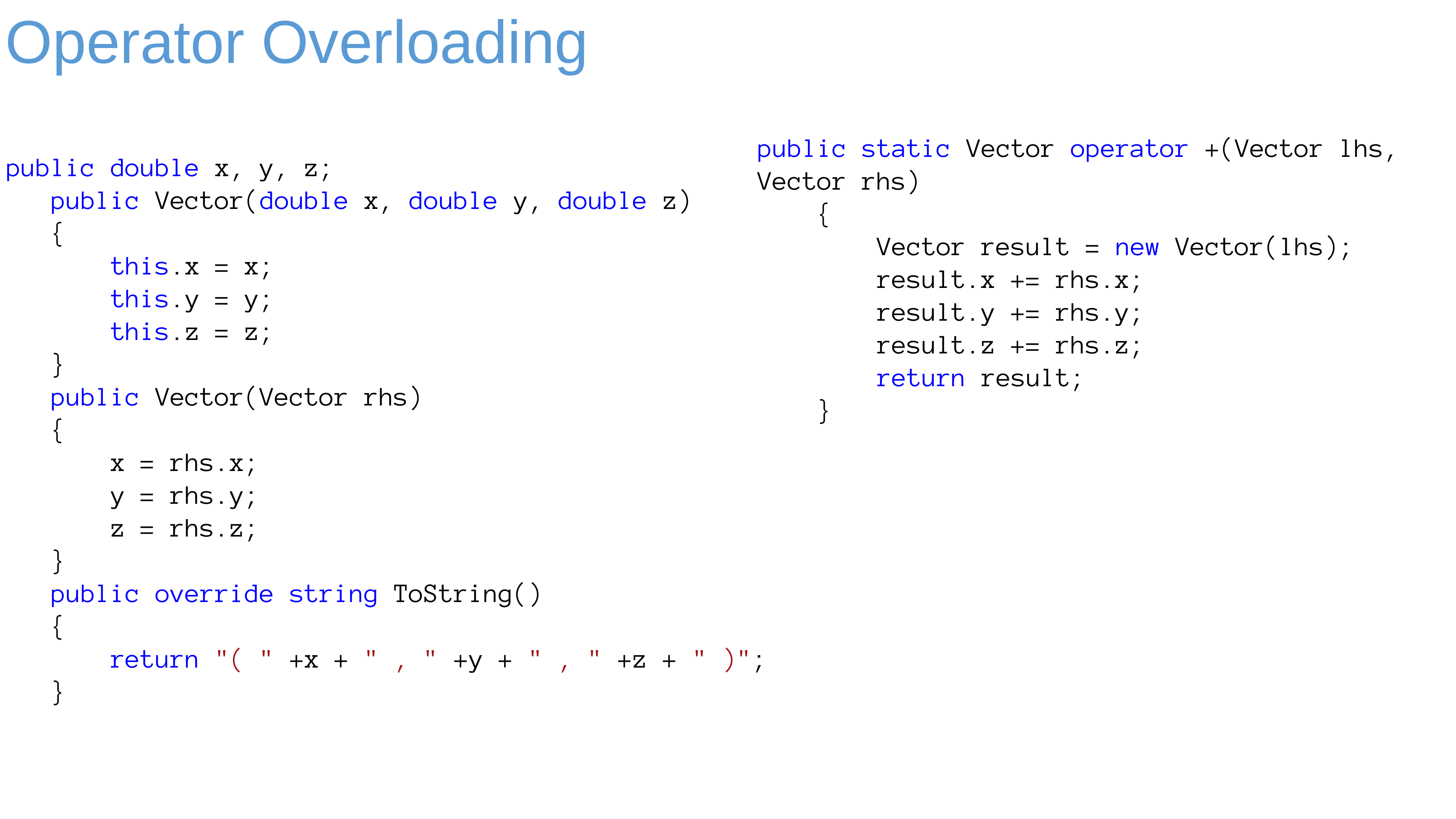

Operator Overloading
public static Vector operator +(Vector lhs, Vector rhs)
    {
        Vector result = new Vector(lhs);
        result.x += rhs.x;
        result.y += rhs.y;
        result.z += rhs.z;
        return result;
    }
 public double x, y, z;
    public Vector(double x, double y, double z)
    {
        this.x = x;
        this.y = y;
        this.z = z;
    }
    public Vector(Vector rhs)
    {
        x = rhs.x;
        y = rhs.y;
        z = rhs.z;
    }
    public override string ToString()
    {
        return "( " +x + " , " +y + " , " +z + " )";
    }